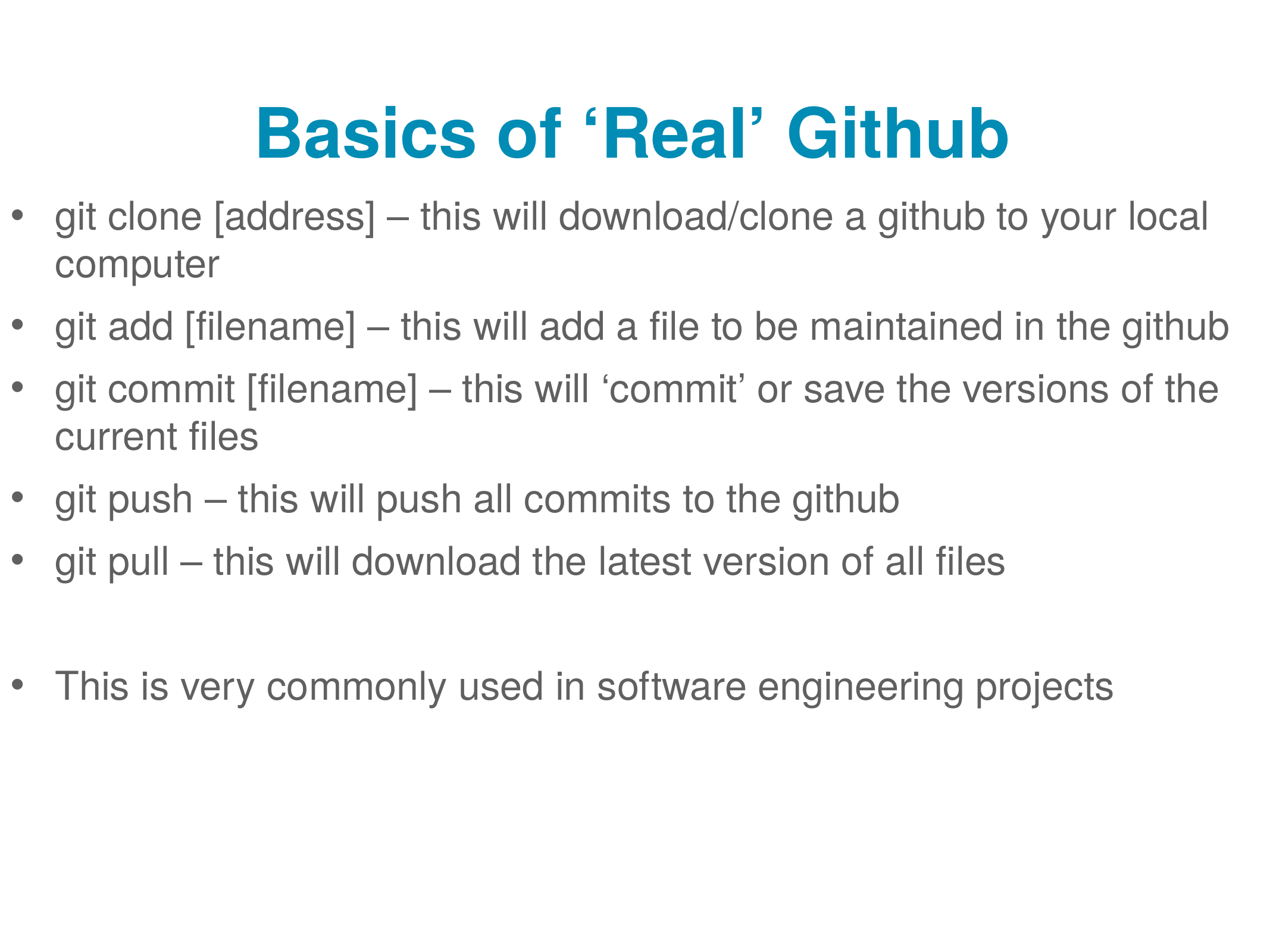

# Basics of ‘Real’ Github
git clone [address] – this will download/clone a github to your local computer
git add [filename] – this will add a file to be maintained in the github
git commit [filename] – this will ‘commit’ or save the versions of the current files
git push – this will push all commits to the github
git pull – this will download the latest version of all files

This is very commonly used in software engineering projects